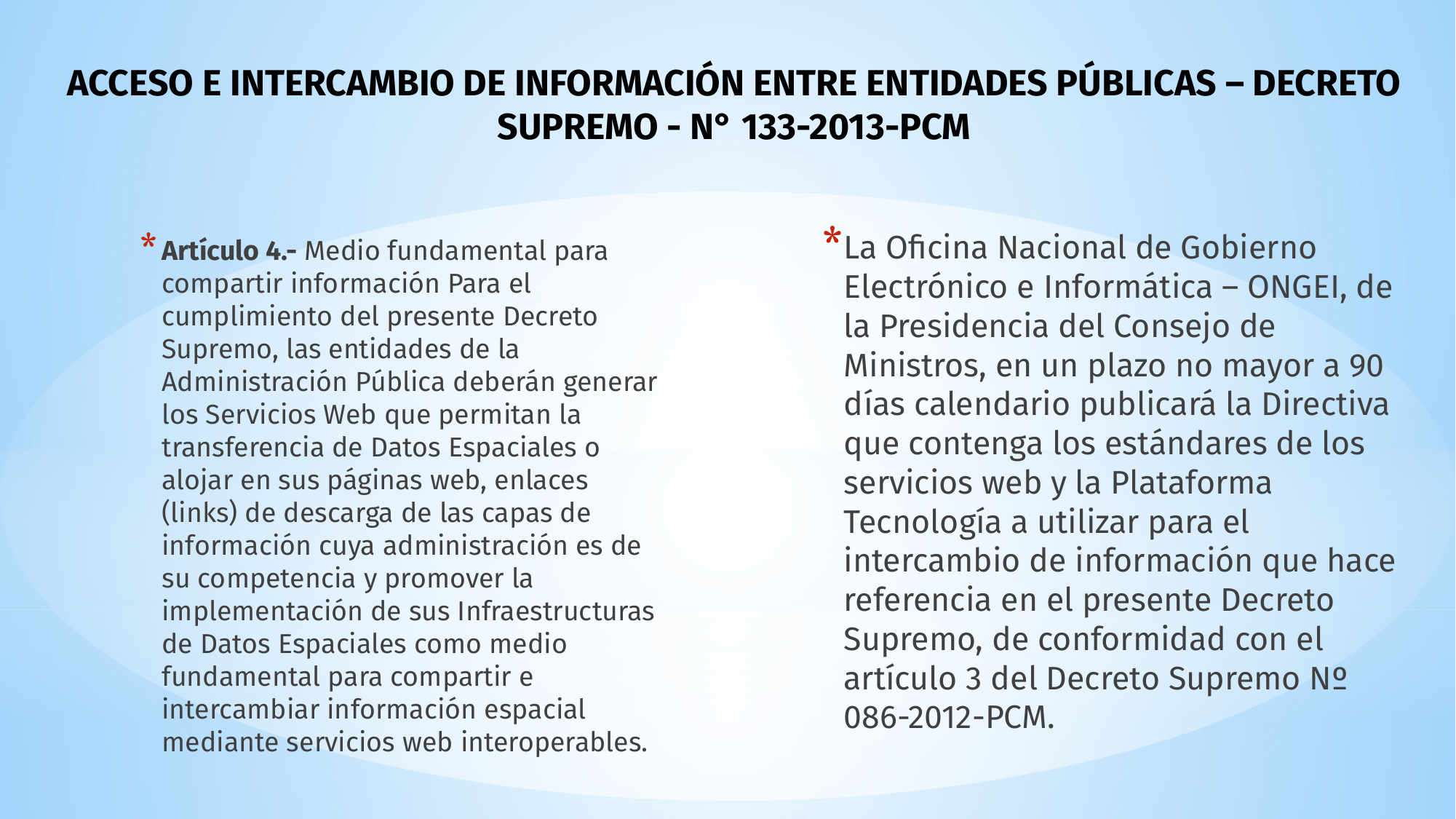

# ACCESO E INTERCAMBIO DE INFORMACIÓN ENTRE ENTIDADES PÚBLICAS – DECRETO SUPREMO - N° 133-2013-PCM
La Oficina Nacional de Gobierno Electrónico e Informática – ONGEI, de la Presidencia del Consejo de Ministros, en un plazo no mayor a 90 días calendario publicará la Directiva que contenga los estándares de los servicios web y la Plataforma Tecnología a utilizar para el intercambio de información que hace referencia en el presente Decreto Supremo, de conformidad con el artículo 3 del Decreto Supremo Nº 086-2012-PCM.

Artículo 4.- Medio fundamental para compartir información Para el cumplimiento del presente Decreto Supremo, las entidades de la Administración Pública deberán generar los Servicios Web que permitan la transferencia de Datos Espaciales o alojar en sus páginas web, enlaces (links) de descarga de las capas de información cuya administración es de su competencia y promover la implementación de sus Infraestructuras de Datos Espaciales como medio fundamental para compartir e intercambiar información espacial mediante servicios web interoperables.